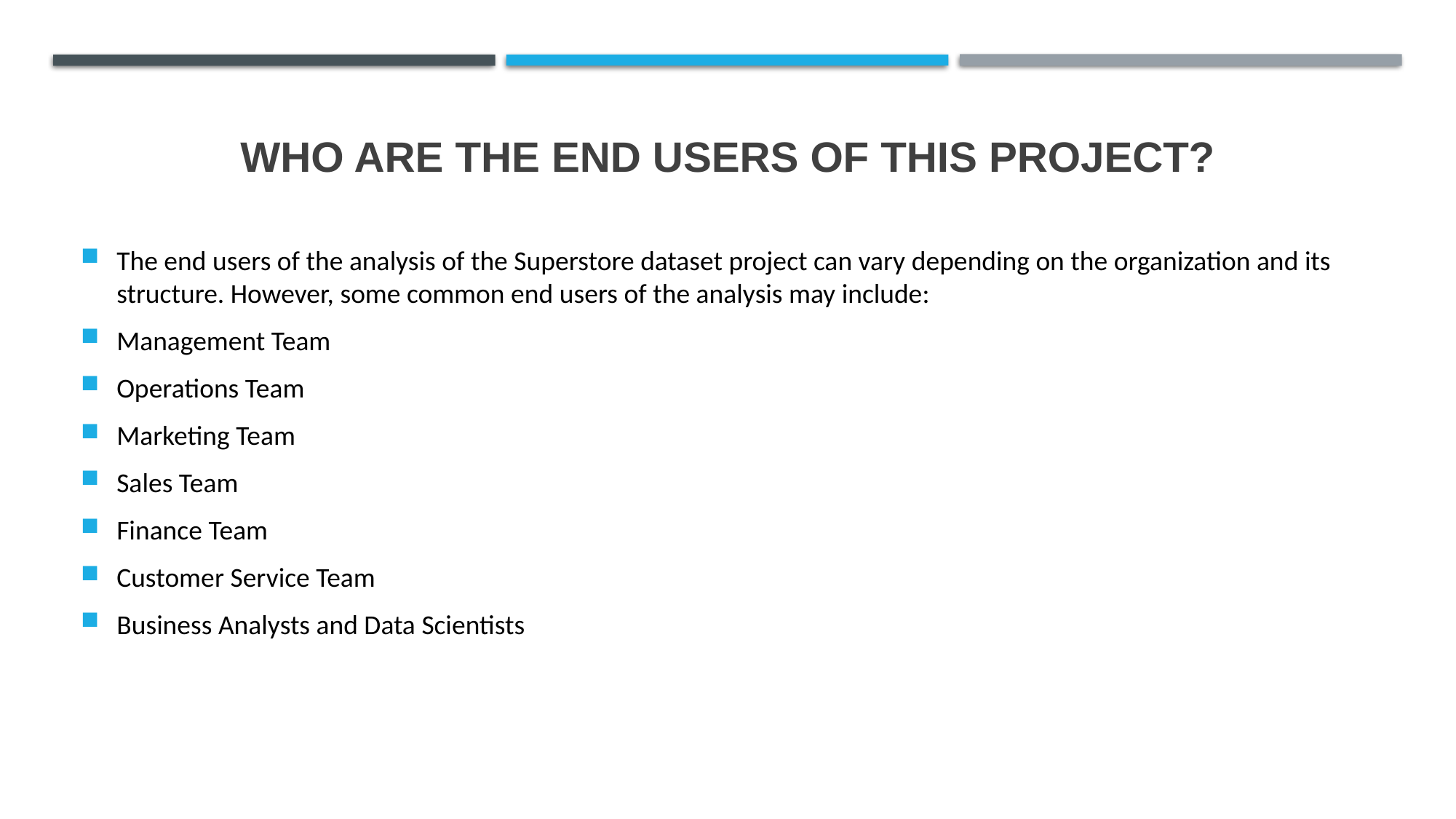

# WHO ARE THE END USERS of this project?
The end users of the analysis of the Superstore dataset project can vary depending on the organization and its structure. However, some common end users of the analysis may include:
Management Team
Operations Team
Marketing Team
Sales Team
Finance Team
Customer Service Team
Business Analysts and Data Scientists